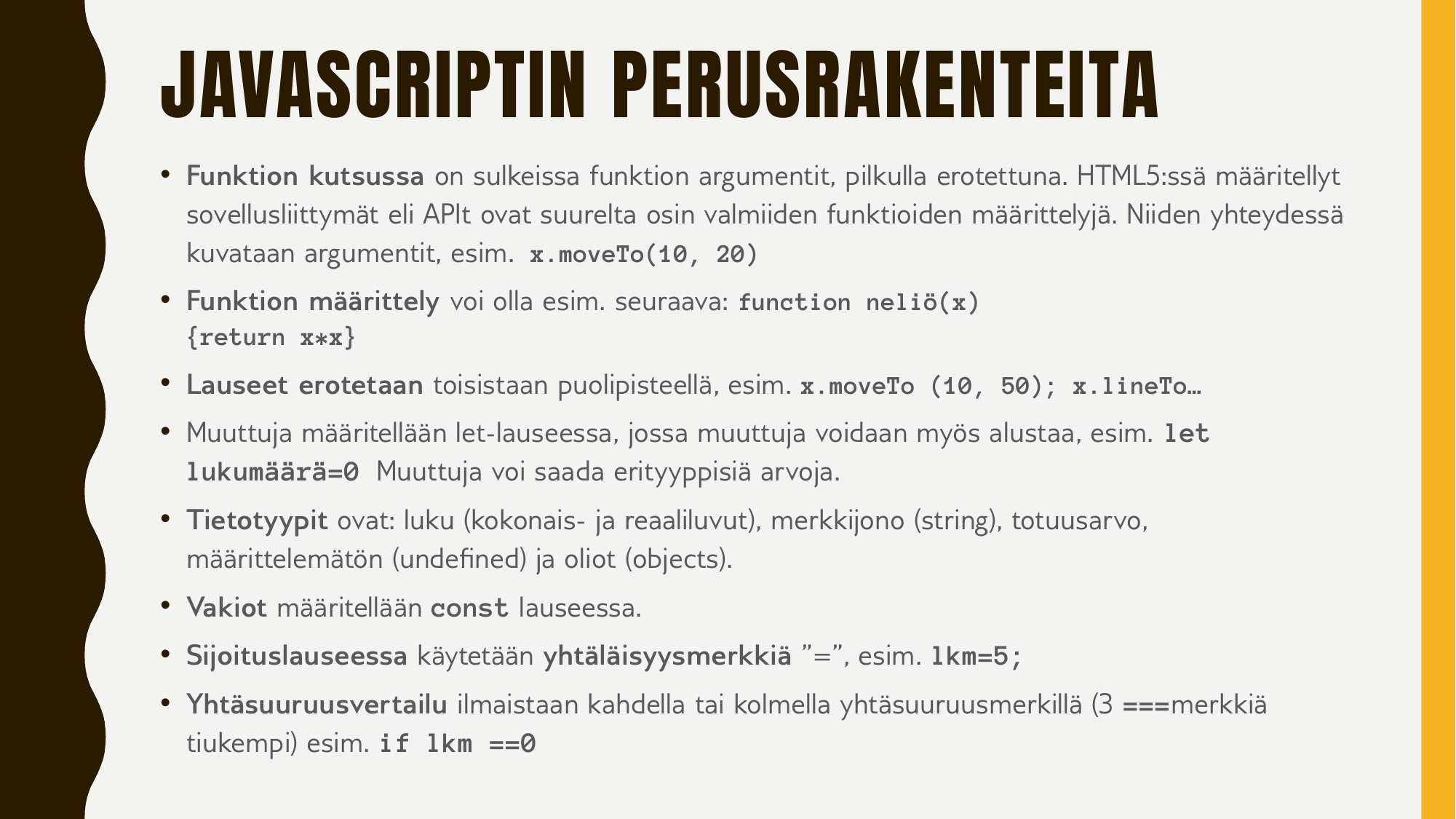

# JAVASCRIPTIN PERUSRAKENTEITA
Funktion kutsussa on sulkeissa funktion argumentit, pilkulla erotettuna. HTML5:ssä määritellyt sovellusliittymät eli APIt ovat suurelta osin valmiiden funktioiden määrittelyjä. Niiden yhteydessä kuvataan argumentit, esim. x.moveTo(10, 20)
Funktion määrittely voi olla esim. seuraava: function neliö(x)
{return x*x}
Lauseet erotetaan toisistaan puolipisteellä, esim. x.moveTo (10, 50); x.lineTo…
Muuttuja määritellään let-lauseessa, jossa muuttuja voidaan myös alustaa, esim. let lukumäärä=0 Muuttuja voi saada erityyppisiä arvoja.
Tietotyypit ovat: luku (kokonais- ja reaaliluvut), merkkijono (string), totuusarvo, määrittelemätön (undefined) ja oliot (objects).
Vakiot määritellään const lauseessa.
Sijoituslauseessa käytetään yhtäläisyysmerkkiä ”=”, esim. lkm=5;
Yhtäsuuruusvertailu ilmaistaan kahdella tai kolmella yhtäsuuruusmerkillä (3 ===merkkiä tiukempi) esim. if lkm ==0